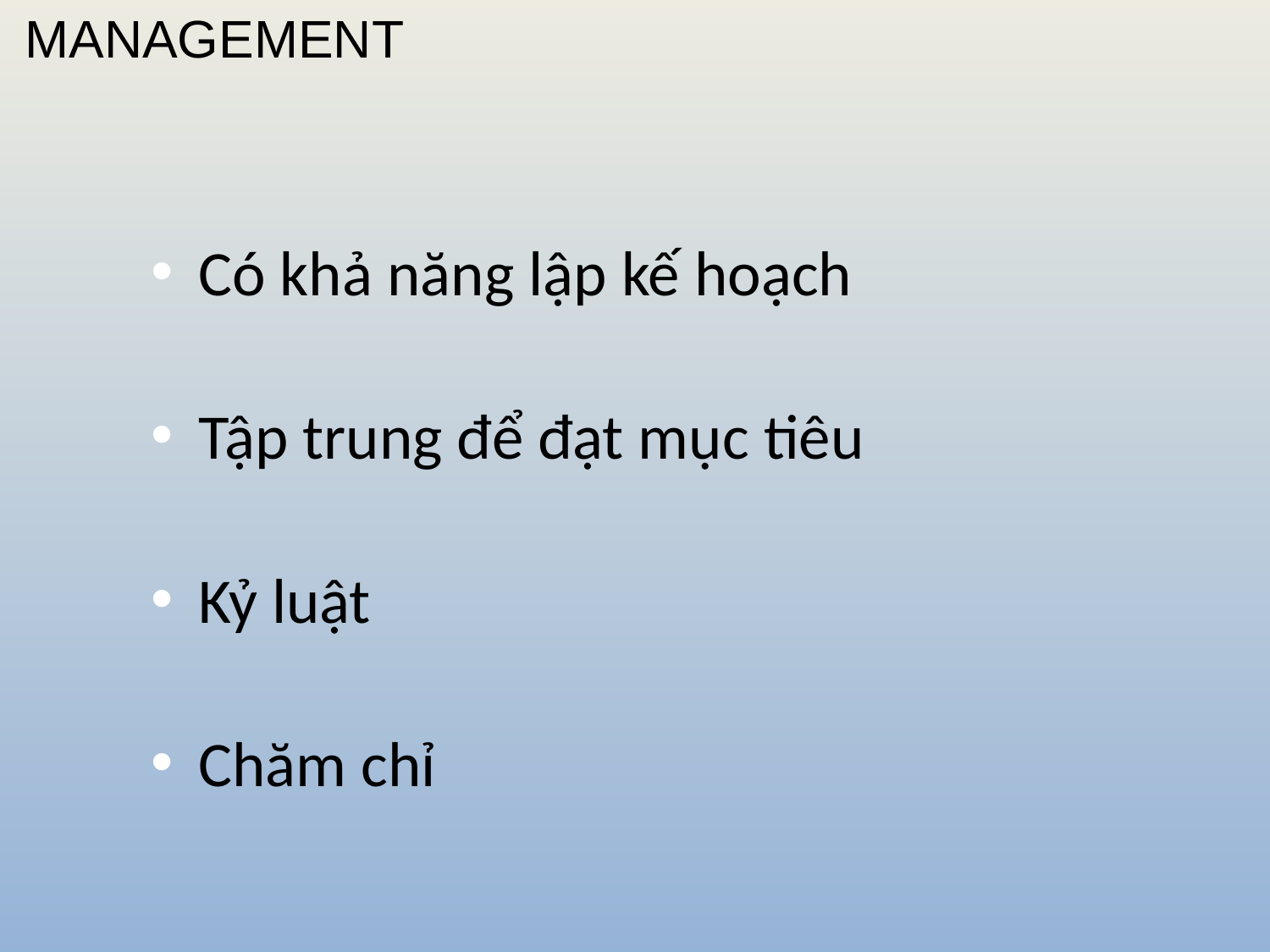

# MANAGEMENT
Có khả năng lập kế hoạch
Tập trung để đạt mục tiêu
Kỷ luật
Chăm chỉ